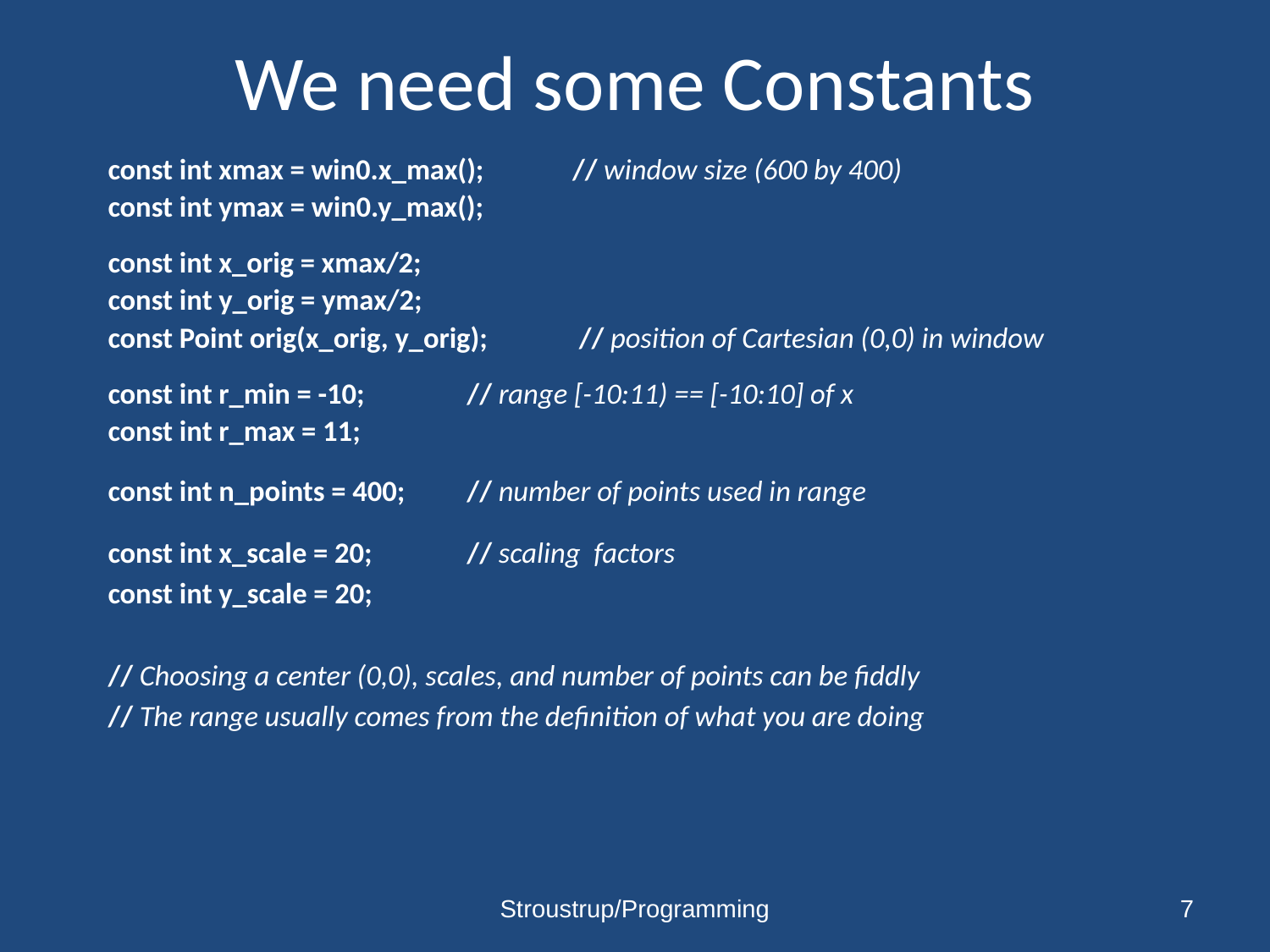

# We need some Constants
const int xmax = win0.x_max();	// window size (600 by 400)
const int ymax = win0.y_max();

const int x_orig = xmax/2;
const int y_orig = ymax/2;
const Point orig(x_orig, y_orig); 	 // position of Cartesian (0,0) in window

const int r_min = -10;		// range [-10:11) == [-10:10] of x
const int r_max = 11;

const int n_points = 400;		// number of points used in range

const int x_scale = 20;		// scaling  factors
const int y_scale = 20;

// Choosing a center (0,0), scales, and number of points can be fiddly
// The range usually comes from the definition of what you are doing

Stroustrup/Programming
7